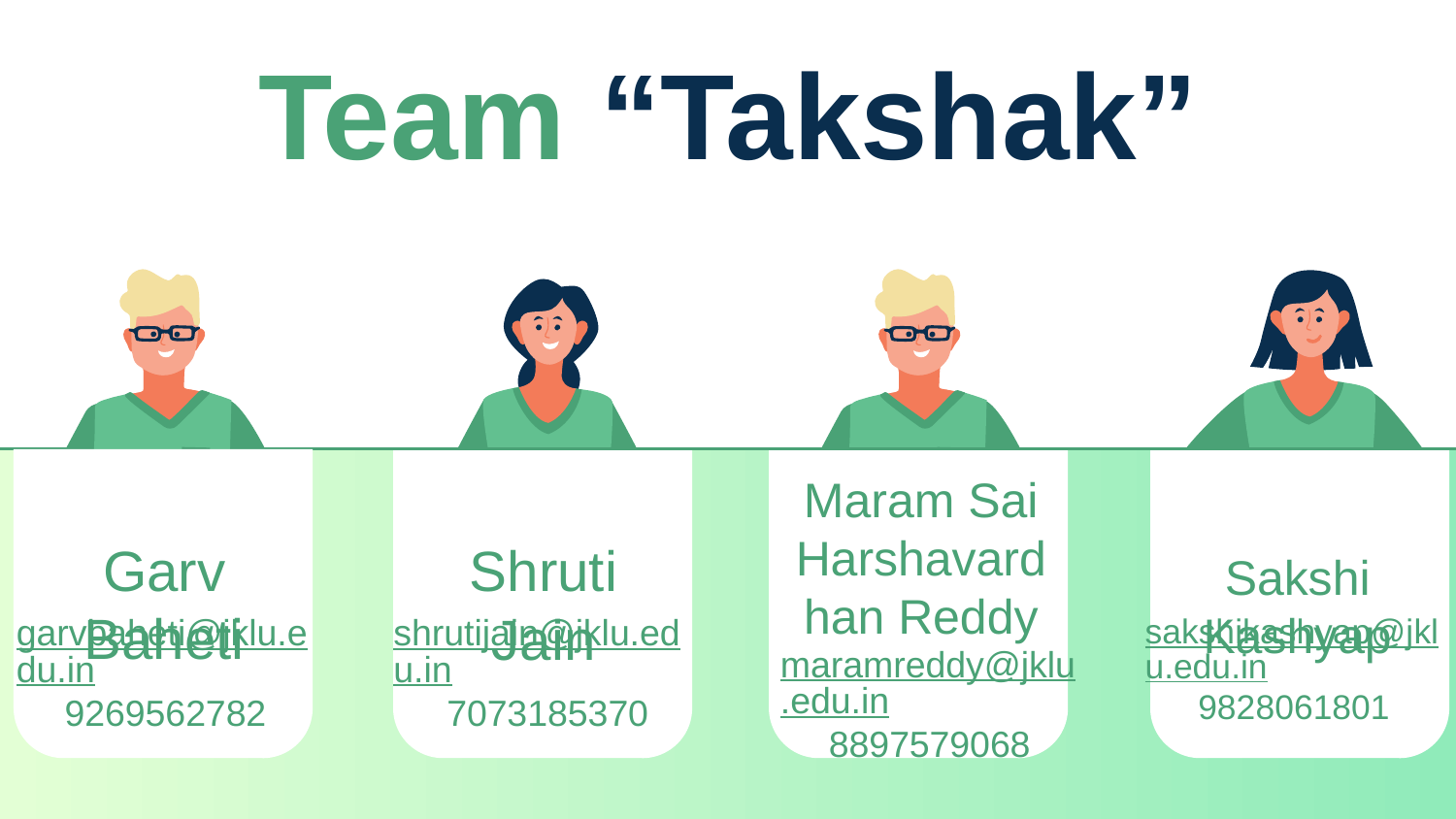

# Team “Takshak”

Maram Sai Harshavardhan Reddy
Shruti Jain
Garv Baheti
Sakshi Kashyap
garvbaheti@jklu.edu.in
9269562782
shrutijain@jklu.edu.in
 7073185370
sakshikashyap@jklu.edu.in
9828061801
maramreddy@jklu.edu.in
8897579068